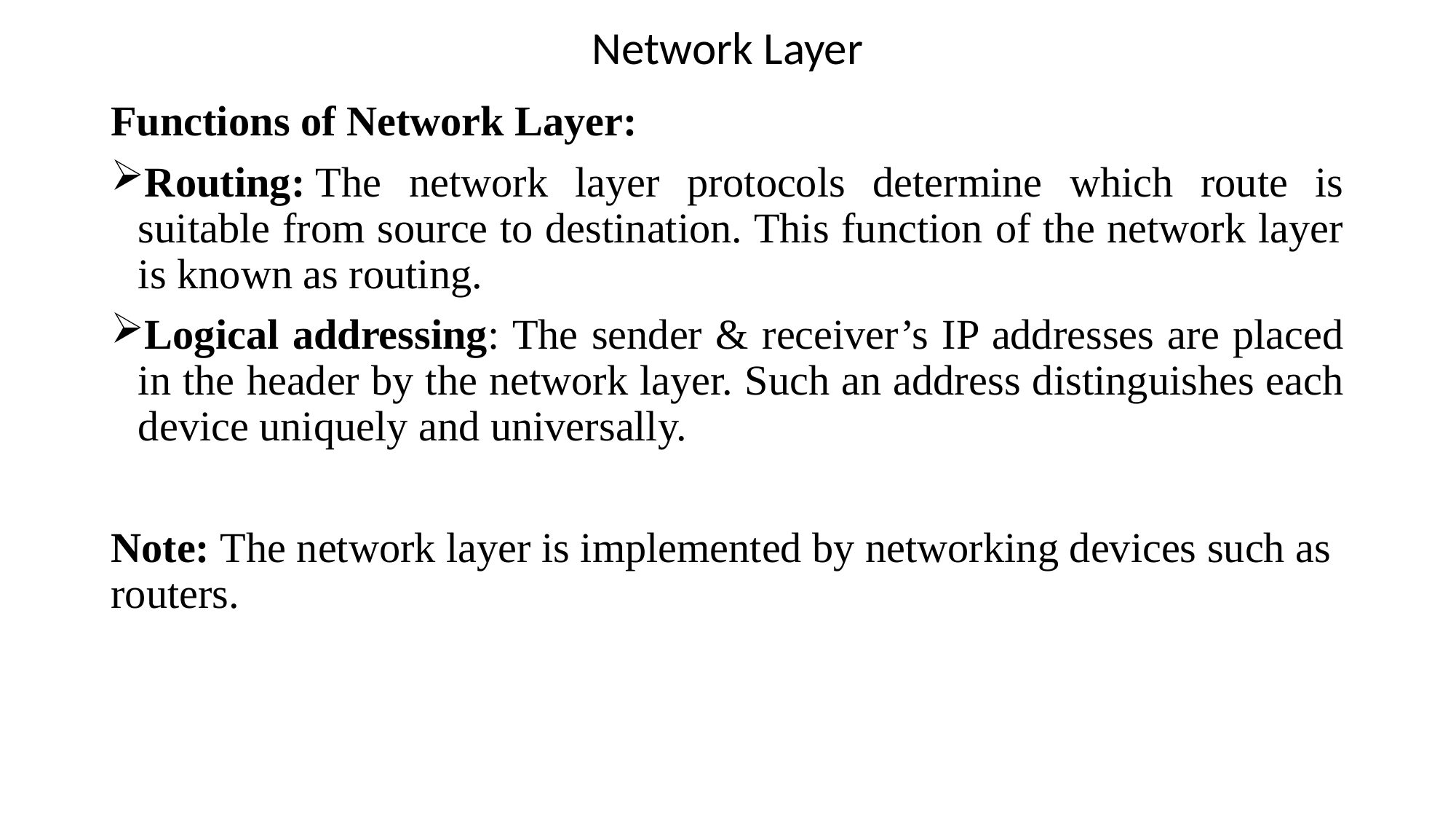

# Network Layer
Functions of Network Layer:
Routing: The network layer protocols determine which route is suitable from source to destination. This function of the network layer is known as routing.
Logical addressing: The sender & receiver’s IP addresses are placed in the header by the network layer. Such an address distinguishes each device uniquely and universally.

Note: The network layer is implemented by networking devices such as routers.